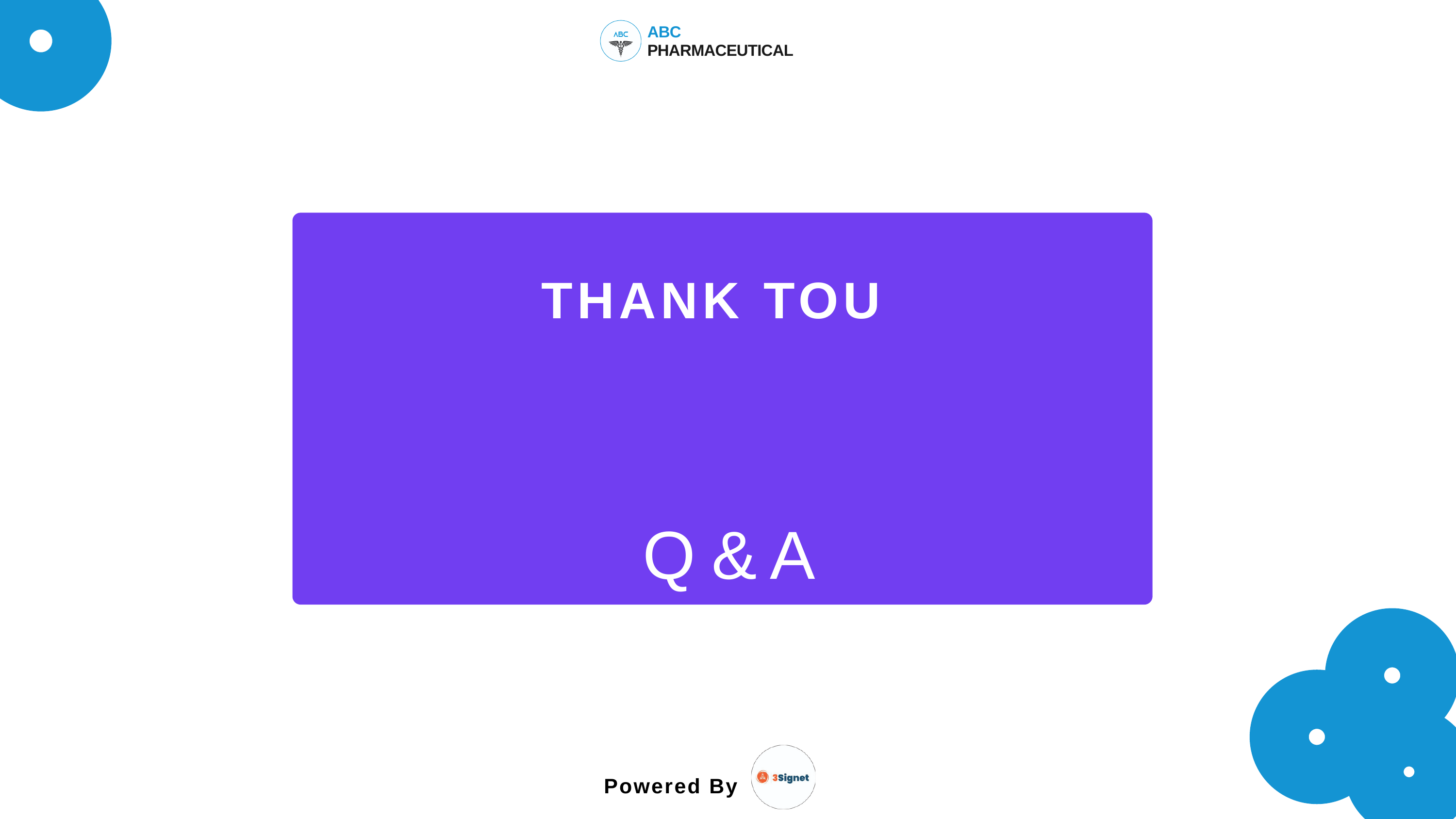

ABC PHARMACEUTICAL

THANK TOU
Q & A

Powered By